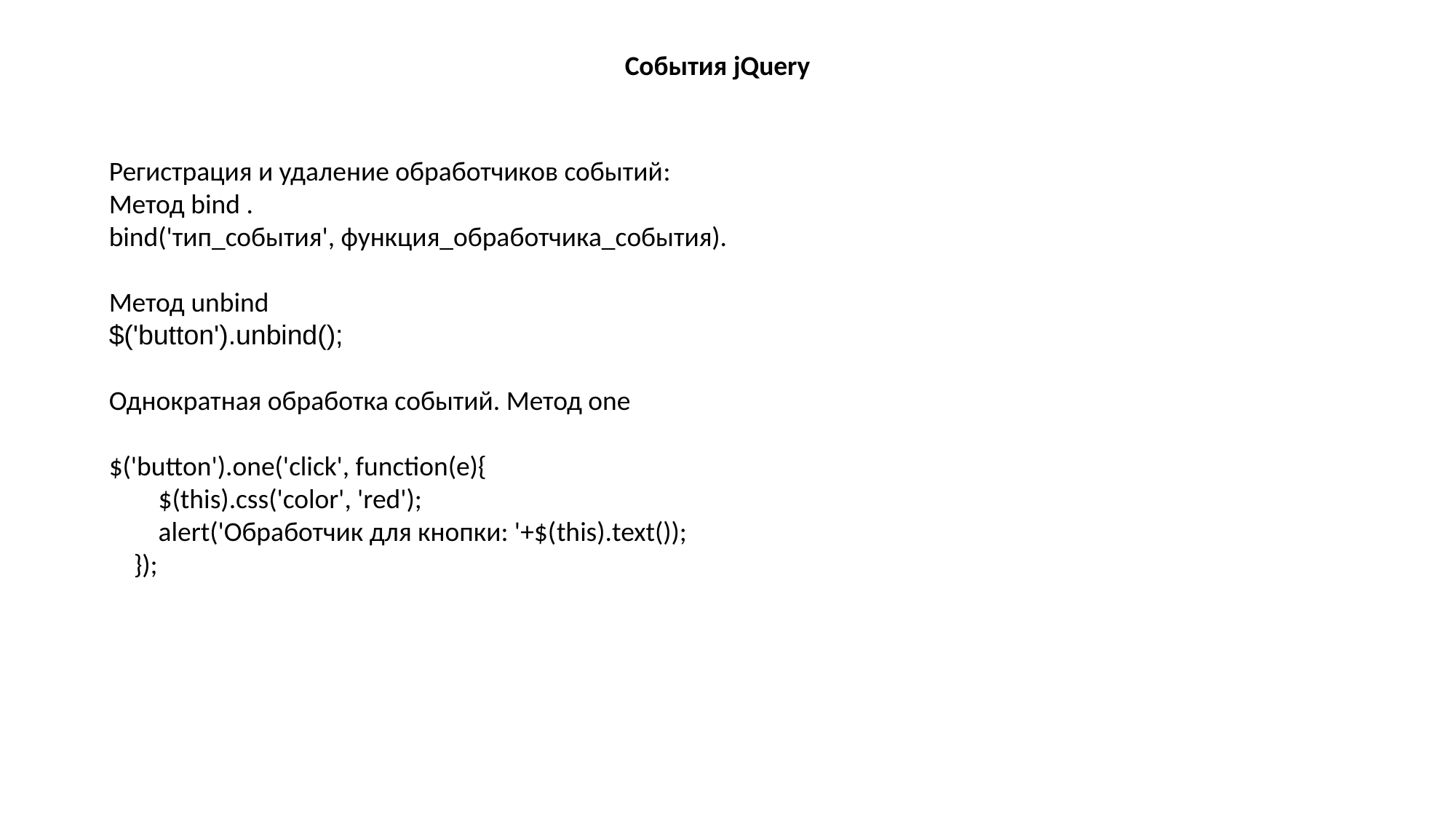

События jQuery
Регистрация и удаление обработчиков событий:
Метод bind .
bind('тип_события', функция_обработчика_события).

Метод unbind
$('button').unbind();

Однократная обработка событий. Метод one

$('button').one('click', function(e){
        $(this).css('color', 'red');
        alert('Обработчик для кнопки: '+$(this).text());
    });